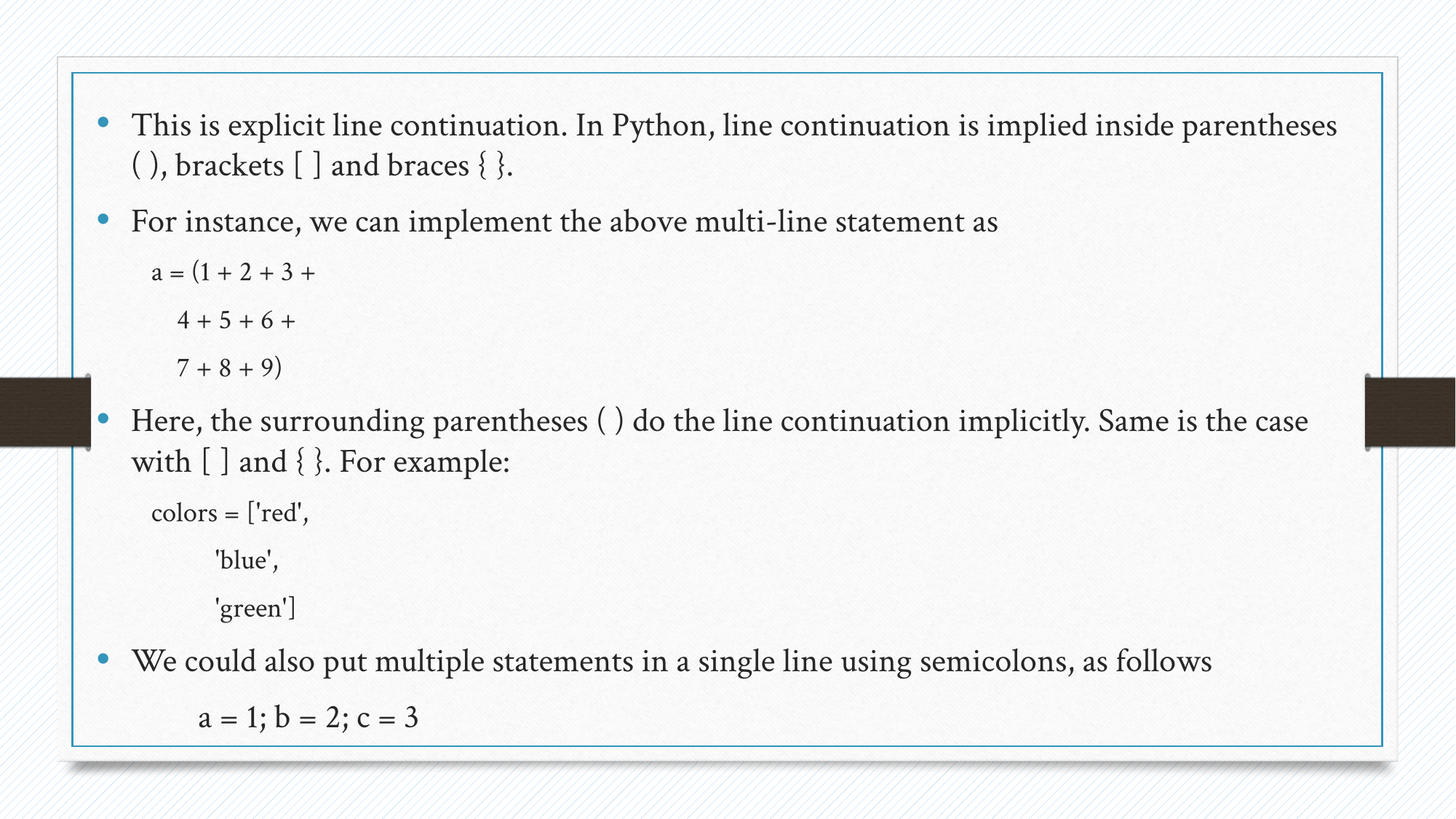

This is explicit line continuation. In Python, line continuation is implied inside parentheses ( ), brackets [ ] and braces { }.
For instance, we can implement the above multi-line statement as
a = (1 + 2 + 3 +
    4 + 5 + 6 +
    7 + 8 + 9)
Here, the surrounding parentheses ( ) do the line continuation implicitly. Same is the case with [ ] and { }. For example:
colors = ['red',
          'blue',
          'green']
We could also put multiple statements in a single line using semicolons, as follows
	a = 1; b = 2; c = 3